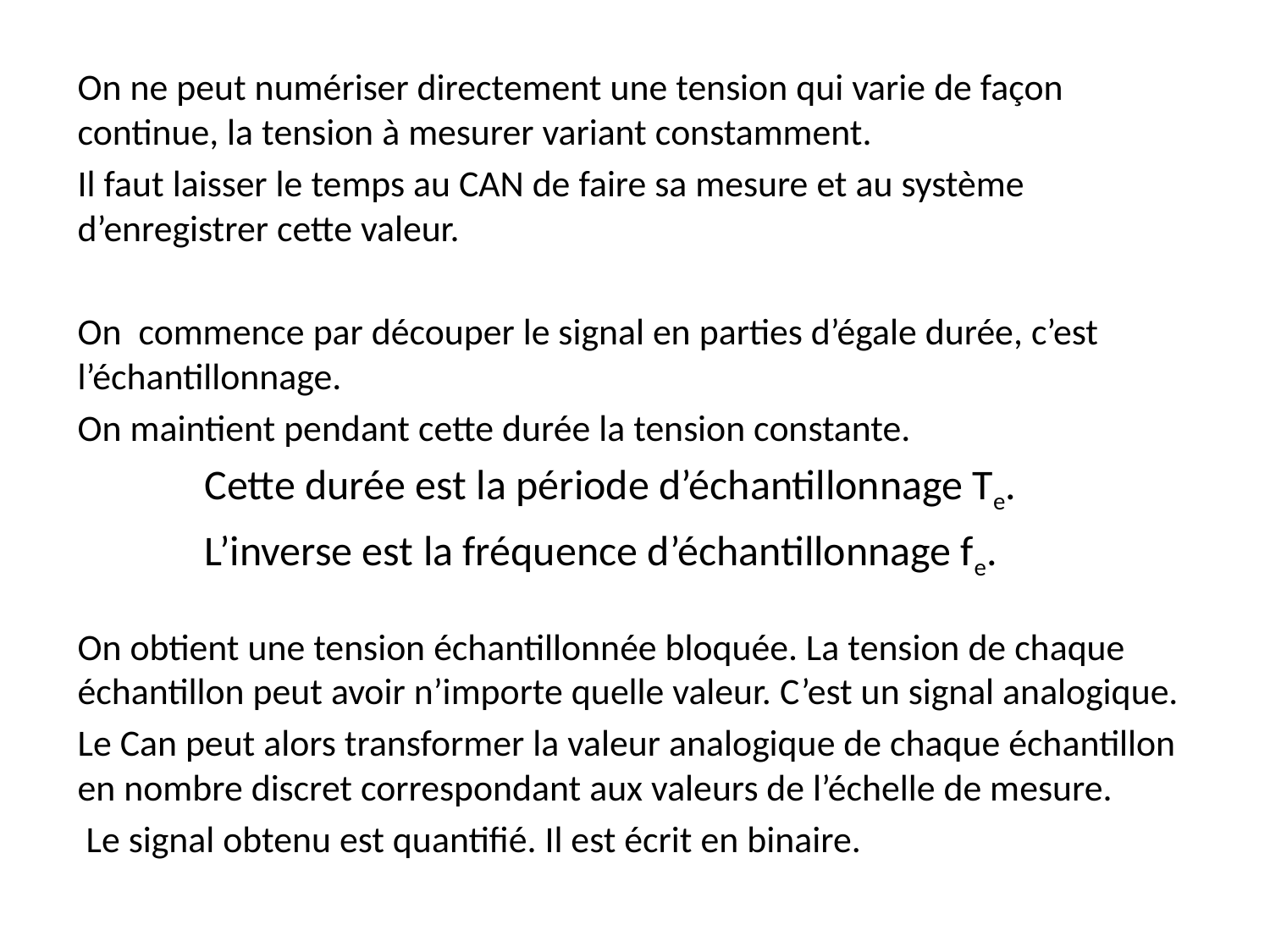

Signal analogique et signal numérique
On ne peut numériser directement une tension qui varie de façon continue, la tension à mesurer variant constamment.
Il faut laisser le temps au CAN de faire sa mesure et au système d’enregistrer cette valeur.

On  commence par découper le signal en parties d’égale durée, c’est l’échantillonnage.
On maintient pendant cette durée la tension constante.
	Cette durée est la période d’échantillonnage Te.
	L’inverse est la fréquence d’échantillonnage fe.

On obtient une tension échantillonnée bloquée. La tension de chaque échantillon peut avoir n’importe quelle valeur. C’est un signal analogique.
Le Can peut alors transformer la valeur analogique de chaque échantillon en nombre discret correspondant aux valeurs de l’échelle de mesure.
 Le signal obtenu est quantifié. Il est écrit en binaire.

Notions
et contenus
Compétences exigibles